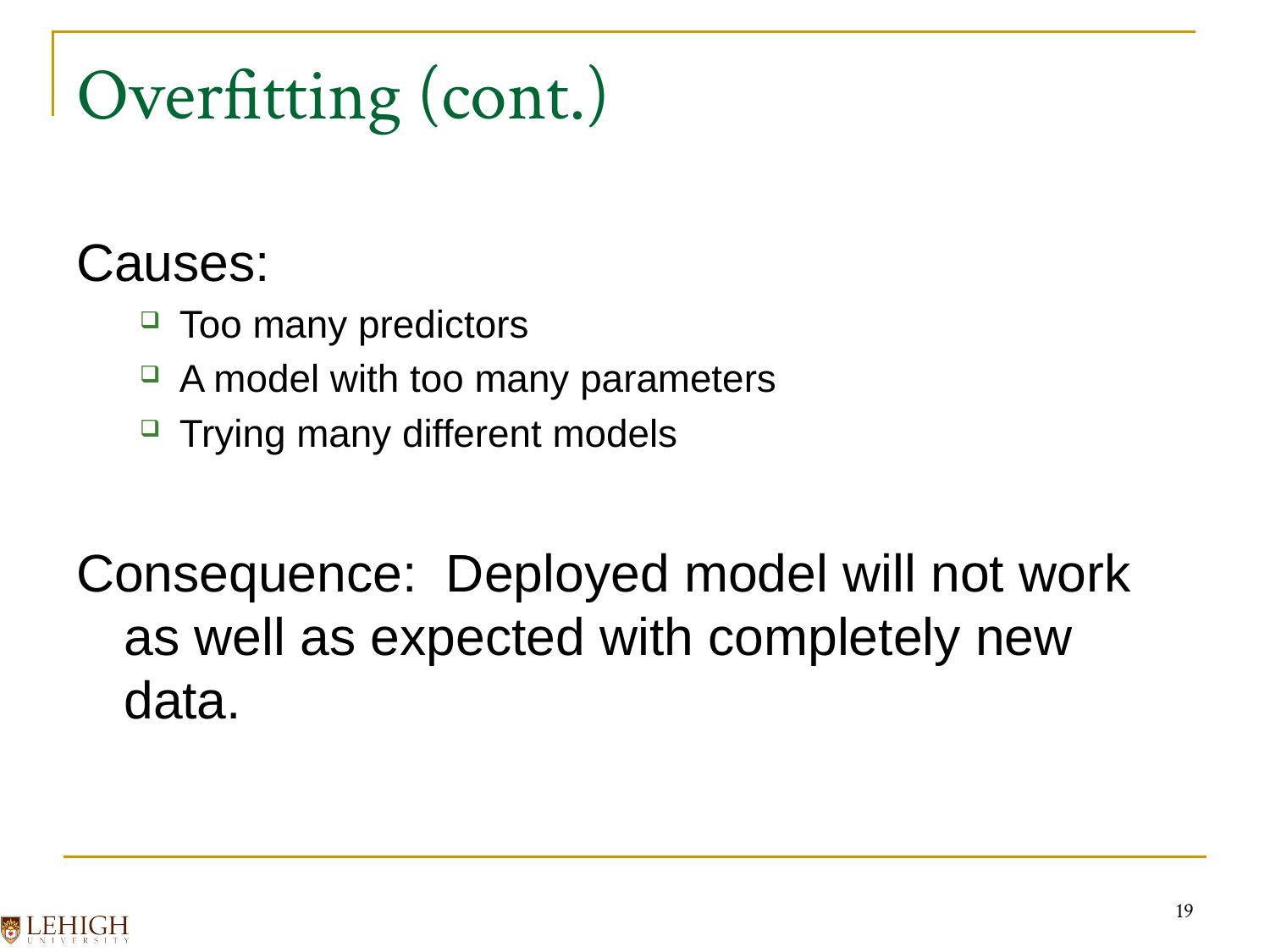

# Overfitting (cont.)
Causes:
Too many predictors
A model with too many parameters
Trying many different models

Consequence:  Deployed model will not work as well as expected with completely new data.
19